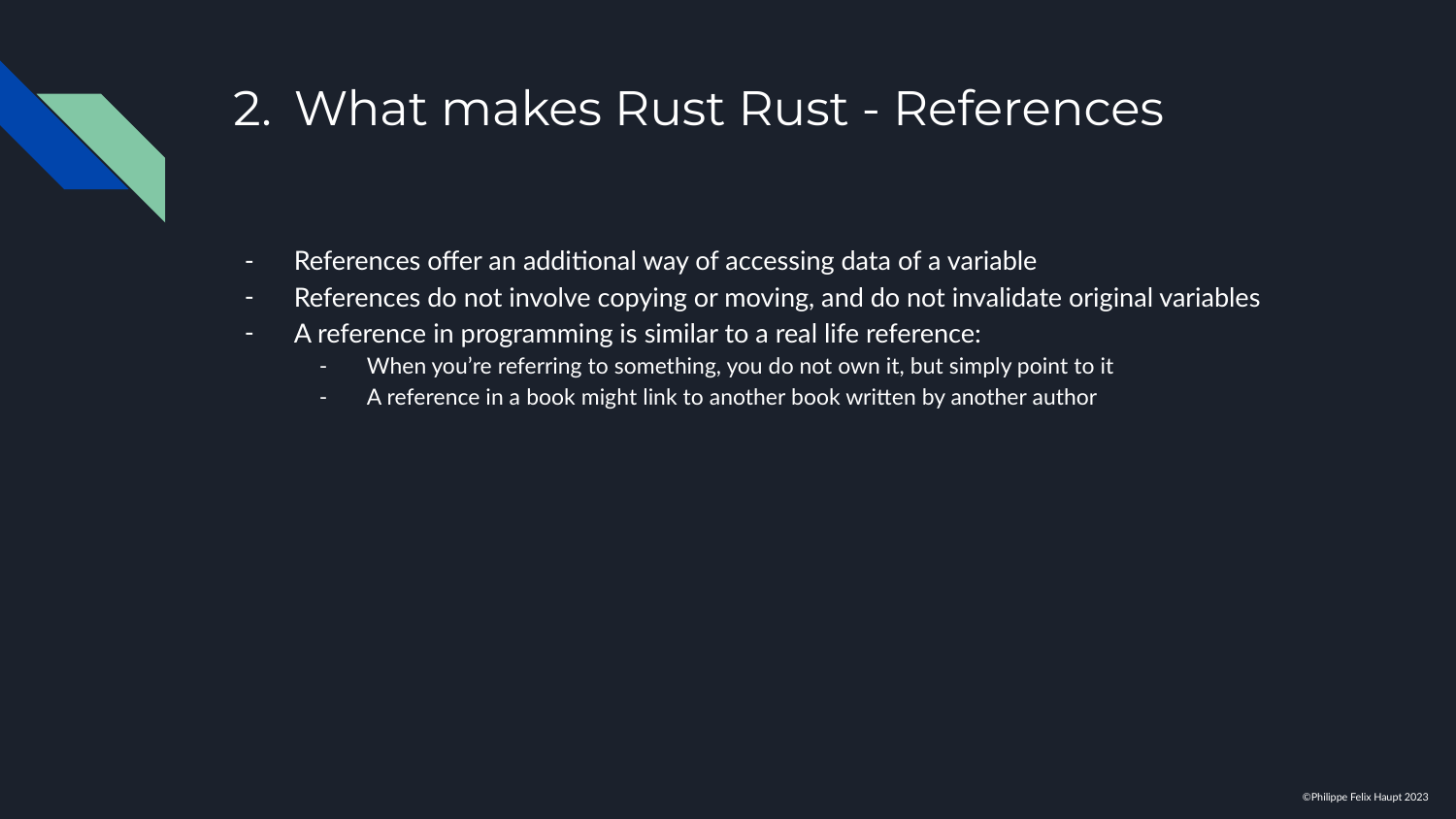

# What makes Rust Rust - References
References offer an additional way of accessing data of a variable
References do not involve copying or moving, and do not invalidate original variables
A reference in programming is similar to a real life reference:
When you’re referring to something, you do not own it, but simply point to it
A reference in a book might link to another book written by another author
©Philippe Felix Haupt 2023